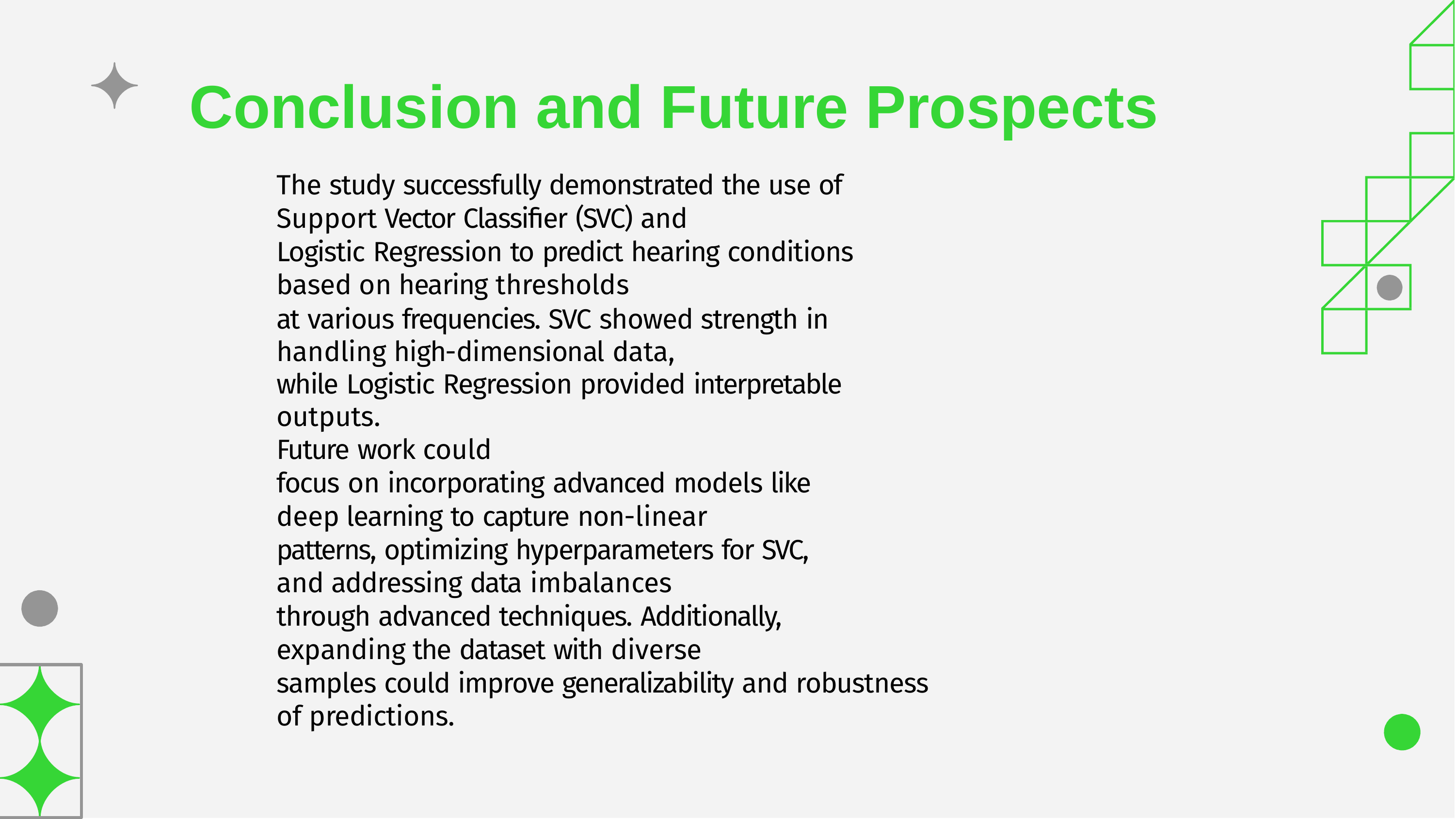

# Conclusion and Future Prospects
The study successfully demonstrated the use of Support Vector Classiﬁer (SVC) and
Logistic Regression to predict hearing conditions based on hearing thresholds
at various frequencies. SVC showed strength in handling high-dimensional data,
while Logistic Regression provided interpretable outputs.
Future work could
focus on incorporating advanced models like deep learning to capture non-linear
patterns, optimizing hyperparameters for SVC, and addressing data imbalances
through advanced techniques. Additionally, expanding the dataset with diverse
samples could improve generalizability and robustness of predictions.